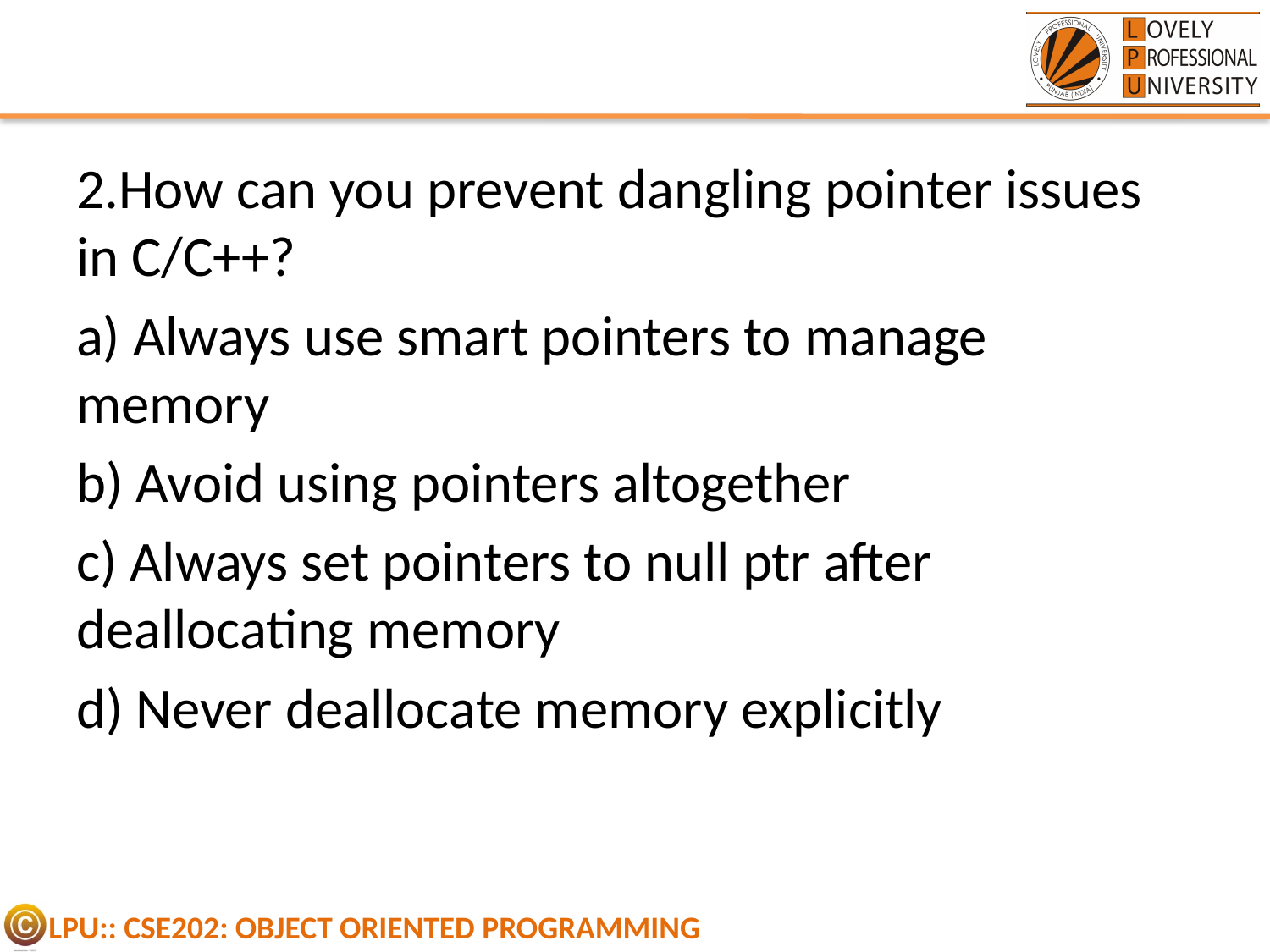

2.How can you prevent dangling pointer issues in C/C++?
a) Always use smart pointers to manage memory
b) Avoid using pointers altogether
c) Always set pointers to null ptr after deallocating memory
d) Never deallocate memory explicitly